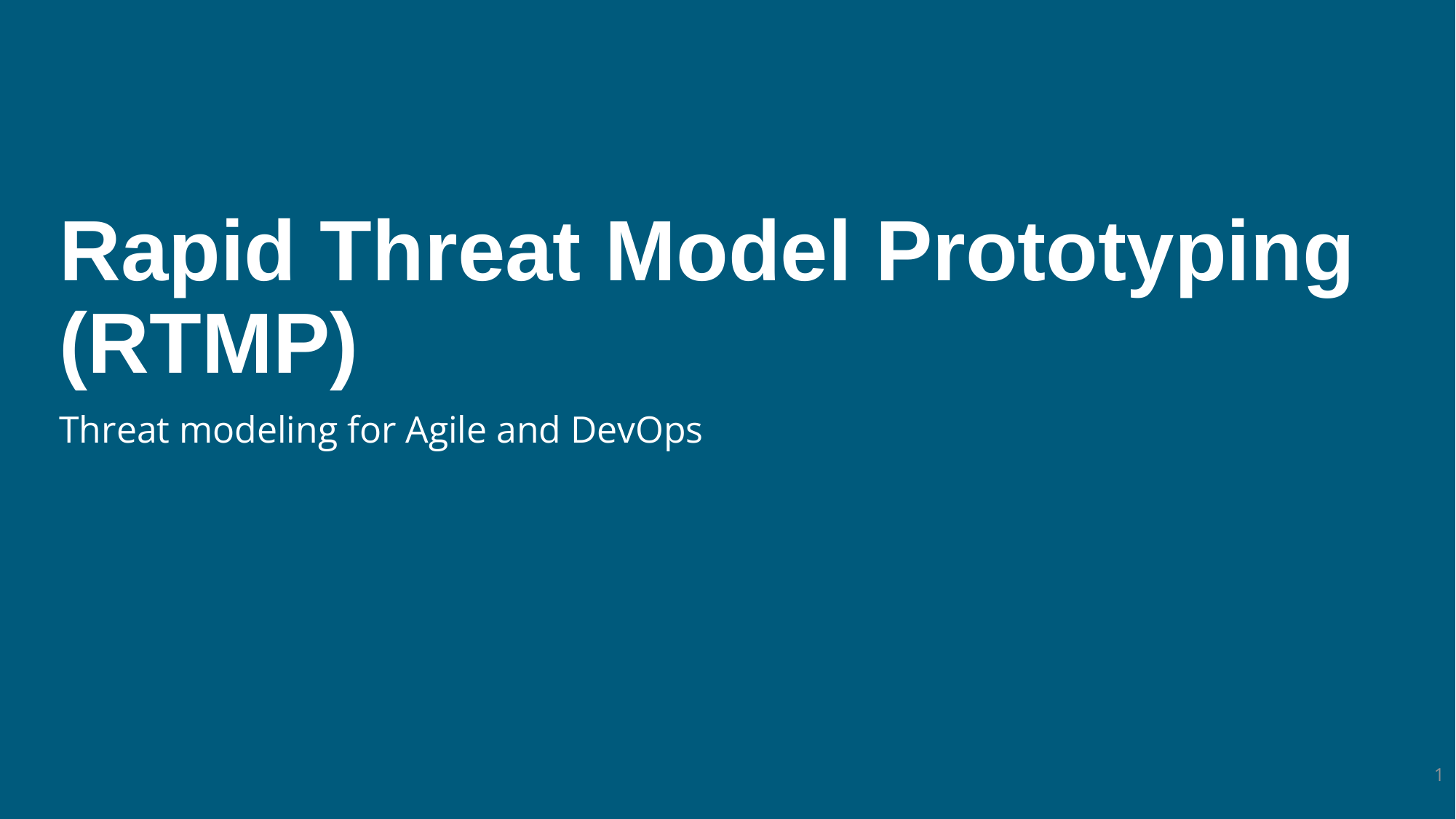

# Rapid Threat Model Prototyping (RTMP)
Threat modeling for Agile and DevOps
1